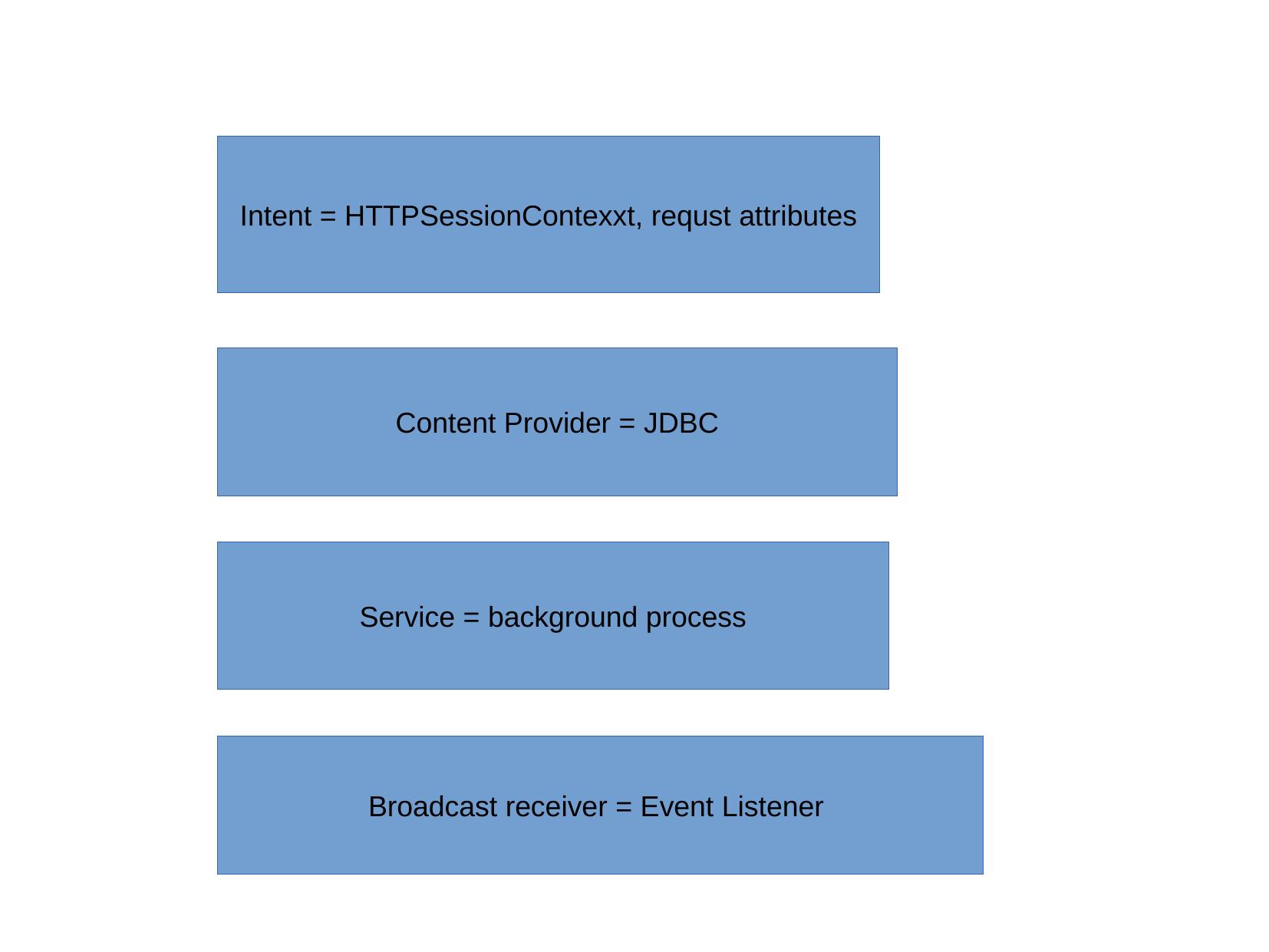

Intent = HTTPSessionContexxt, requst attributes
Content Provider = JDBC
Service = background process
Broadcast receiver = Event Listener